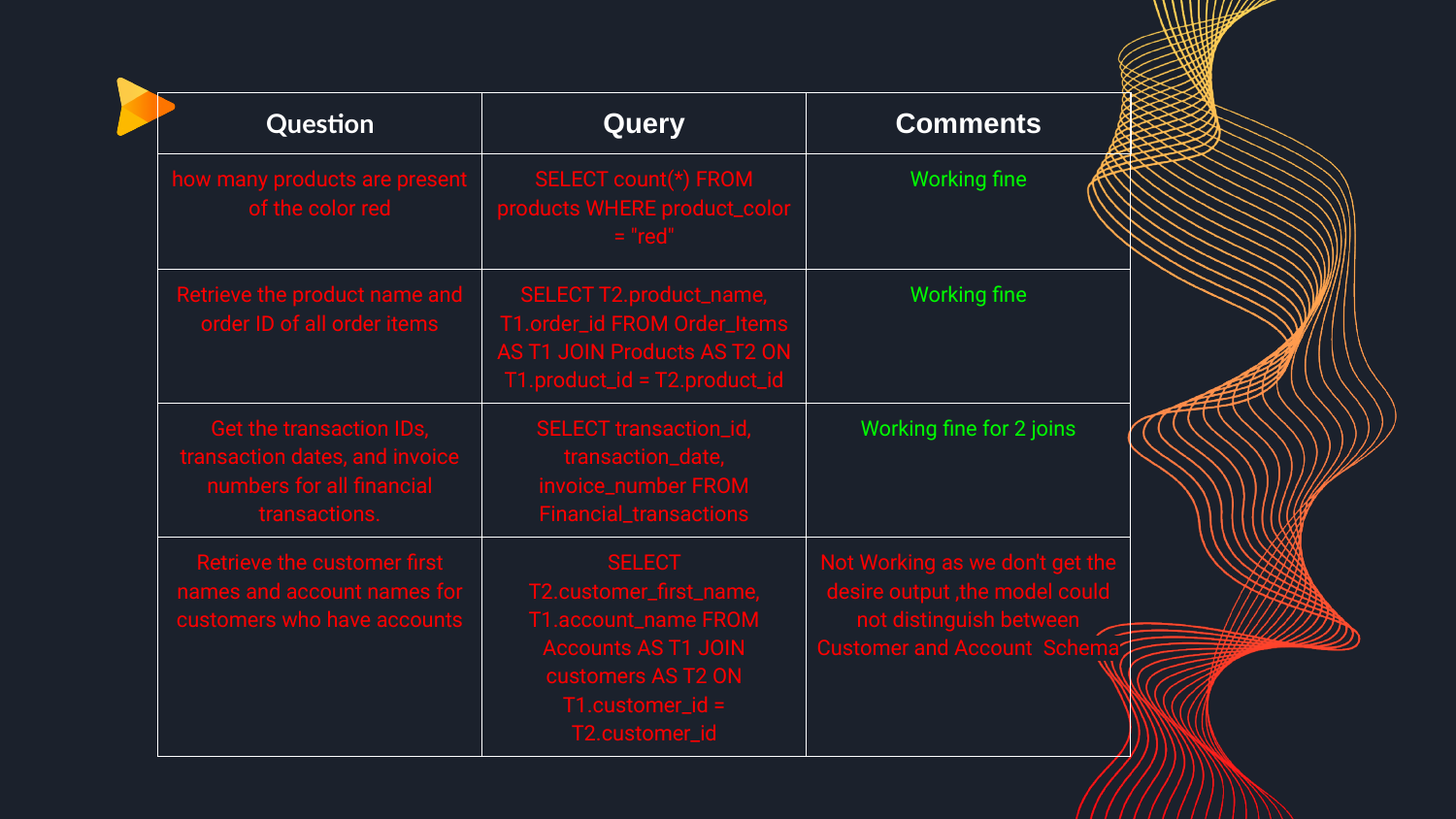

| Question | Query | Comments |
| --- | --- | --- |
| how many products are present of the color red | SELECT count(\*) FROM products WHERE product\_color = "red" | Working fine |
| Retrieve the product name and order ID of all order items | SELECT T2.product\_name, T1.order\_id FROM Order\_Items AS T1 JOIN Products AS T2 ON T1.product\_id = T2.product\_id | Working fine |
| Get the transaction IDs, transaction dates, and invoice numbers for all financial transactions. | SELECT transaction\_id, transaction\_date, invoice\_number FROM Financial\_transactions | Working fine for 2 joins |
| Retrieve the customer first names and account names for customers who have accounts | SELECT T2.customer\_first\_name, T1.account\_name FROM Accounts AS T1 JOIN customers AS T2 ON T1.customer\_id = T2.customer\_id | Not Working as we don't get the desire output ,the model could not distinguish between Customer and Account Schema |